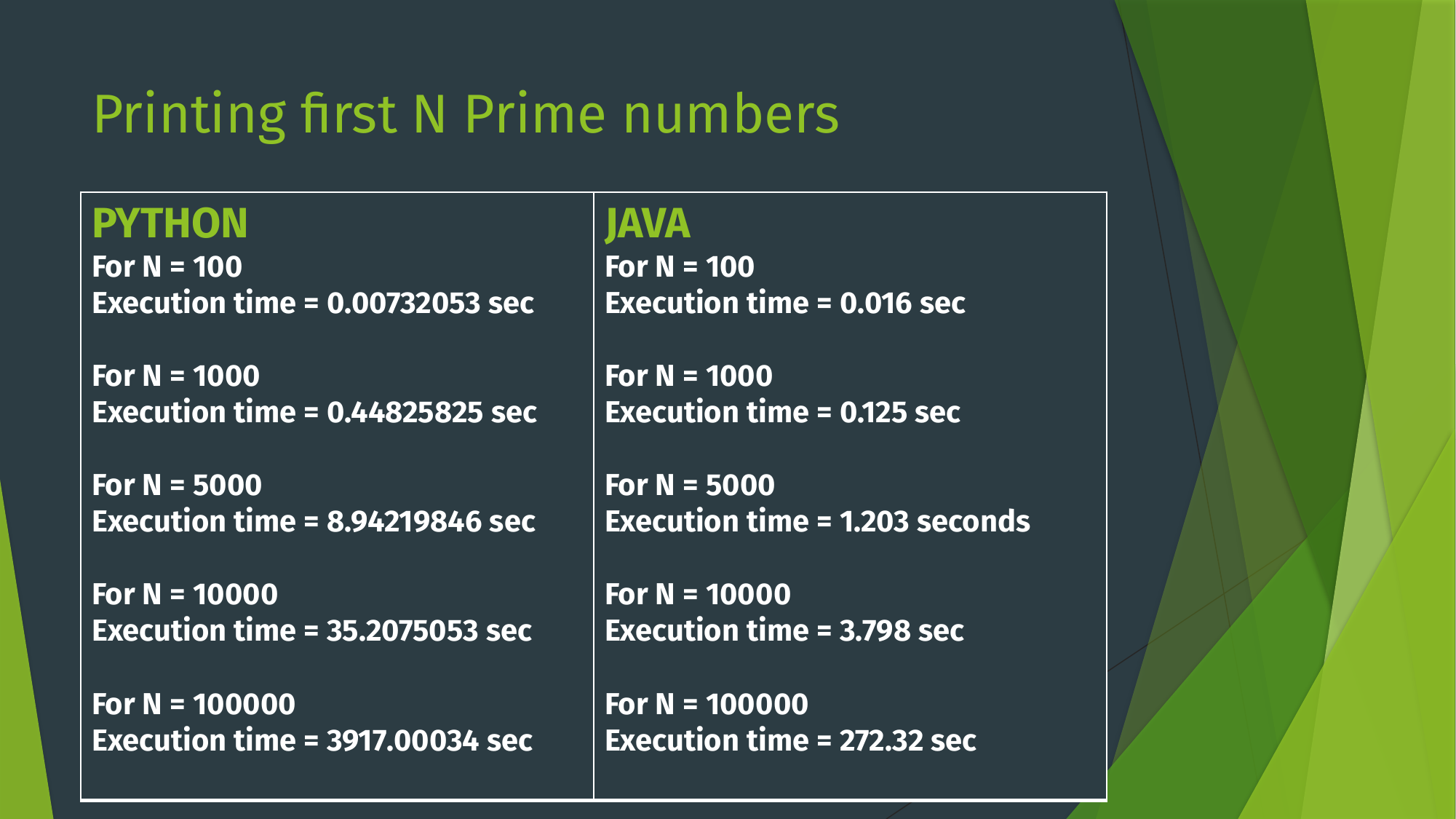

# Printing first N Prime numbers
| PYTHON For N = 100 Execution time = 0.00732053 sec For N = 1000 Execution time = 0.44825825 sec For N = 5000 Execution time = 8.94219846 sec For N = 10000 Execution time = 35.2075053 sec For N = 100000 Execution time = 3917.00034 sec | JAVA For N = 100 Execution time = 0.016 sec For N = 1000 Execution time = 0.125 sec For N = 5000 Execution time = 1.203 seconds For N = 10000 Execution time = 3.798 sec For N = 100000 Execution time = 272.32 sec |
| --- | --- |